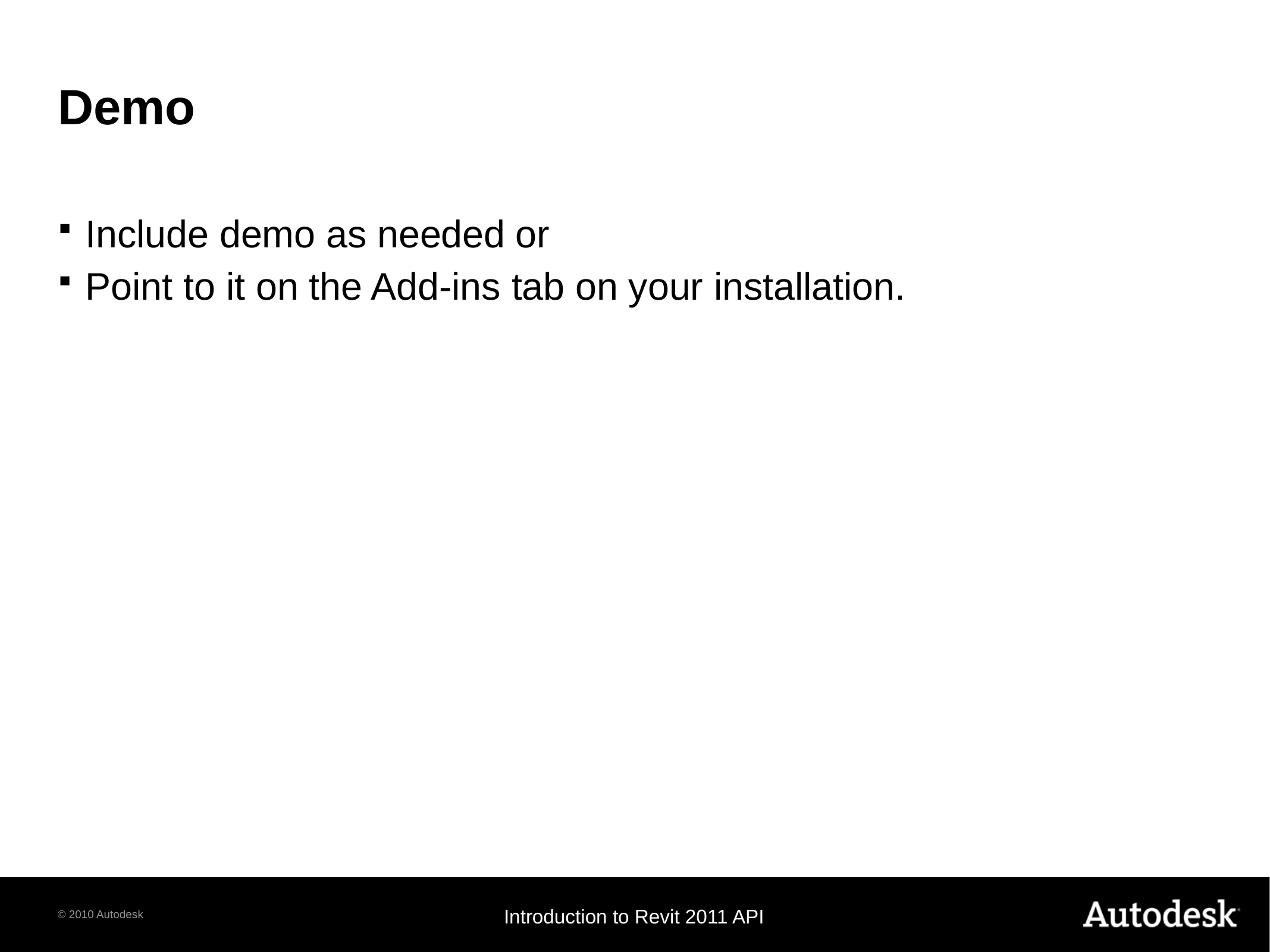

# Demo
Include demo as needed or
Point to it on the Add-ins tab on your installation.